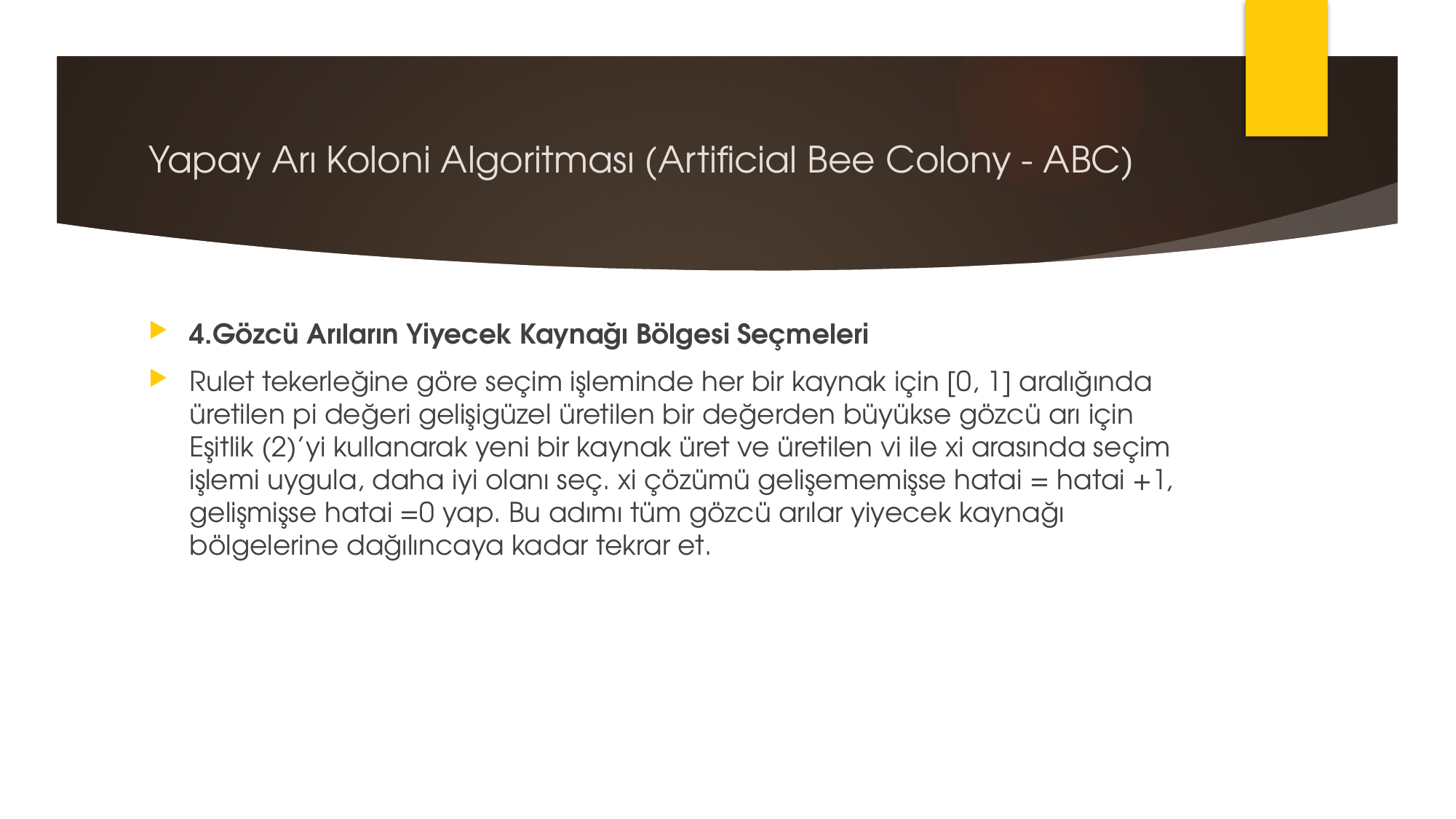

# Yapay Arı Koloni Algoritması (Artificial Bee Colony - ABC)
4.Gözcü Arıların Yiyecek Kaynağı Bölgesi Seçmeleri
Rulet tekerleğine göre seçim işleminde her bir kaynak için [0, 1] aralığında üretilen pi değeri gelişigüzel üretilen bir değerden büyükse gözcü arı için Eşitlik (2)’yi kullanarak yeni bir kaynak üret ve üretilen vi ile xi arasında seçim işlemi uygula, daha iyi olanı seç. xi çözümü gelişememişse hatai = hatai +1, gelişmişse hatai =0 yap. Bu adımı tüm gözcü arılar yiyecek kaynağı bölgelerine dağılıncaya kadar tekrar et.